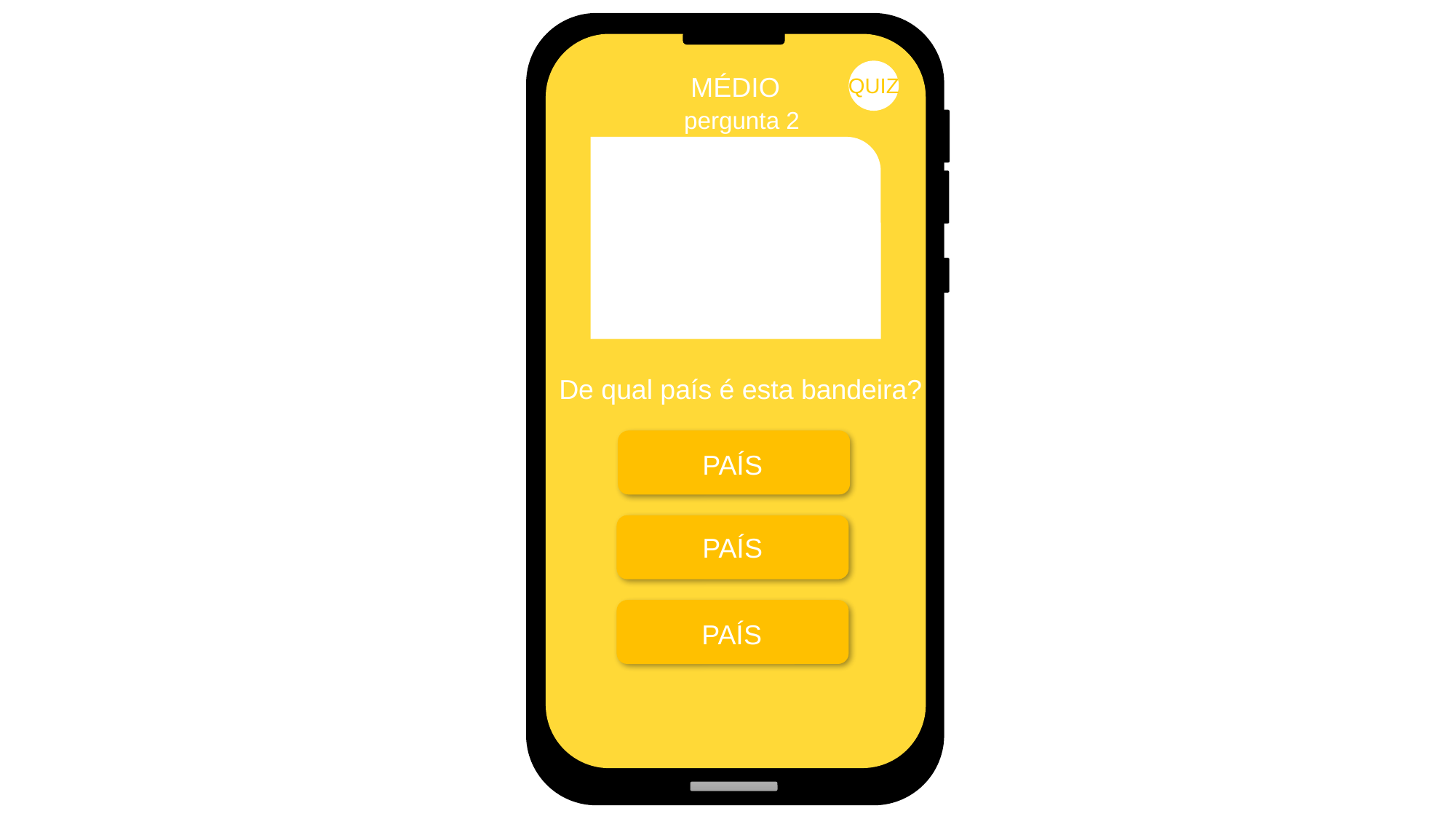

MÉDIO
QUIZ
pergunta 2

De qual país é esta bandeira?

PAÍS

PAÍS

PAÍS